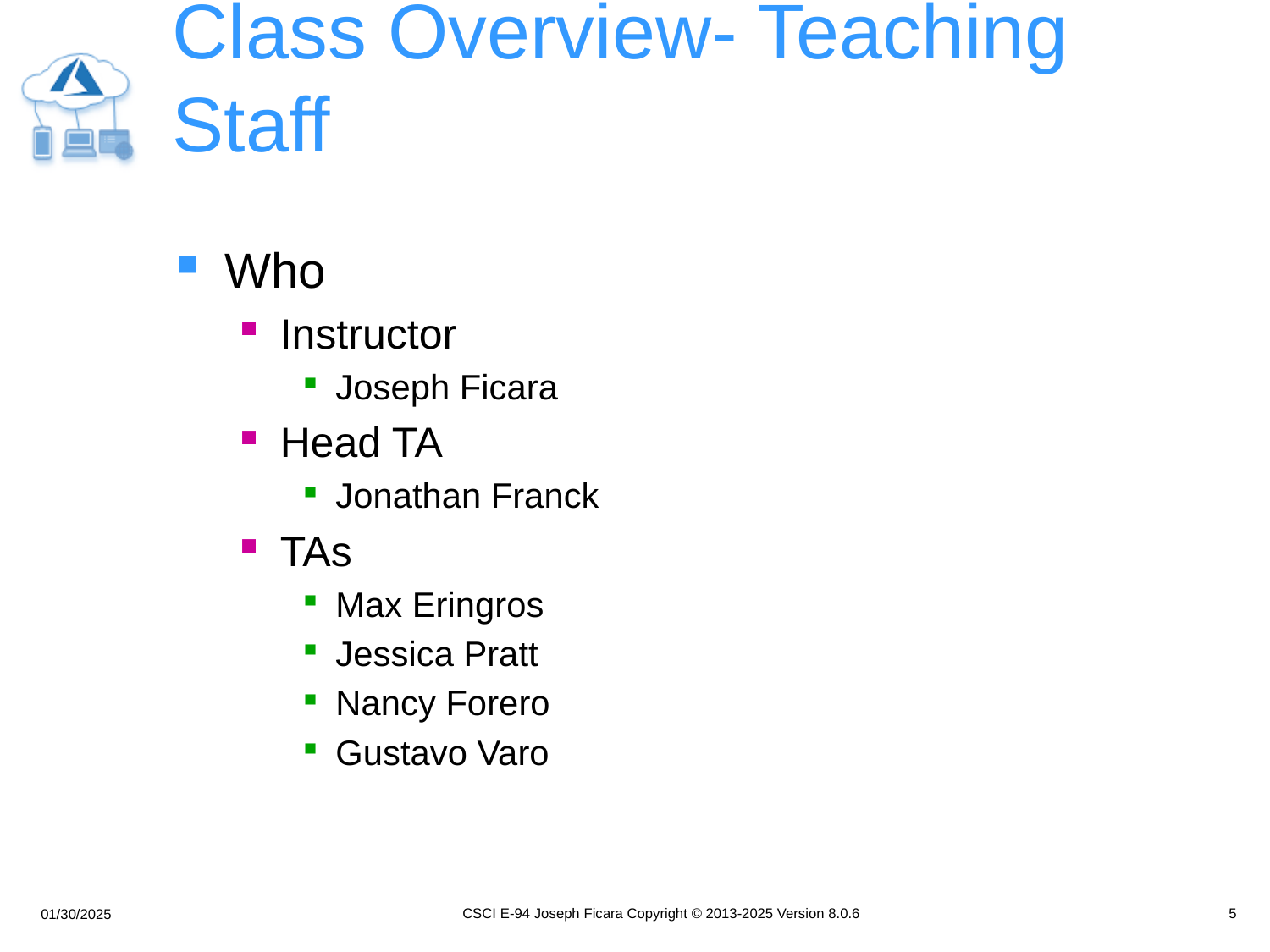

# Class Overview- Teaching Staff
Who
Instructor
Joseph Ficara
Head TA
Jonathan Franck
TAs
Max Eringros
Jessica Pratt
Nancy Forero
Gustavo Varo
CSCI E-94 Joseph Ficara Copyright © 2013-2025 Version 8.0.6
5
01/30/2025